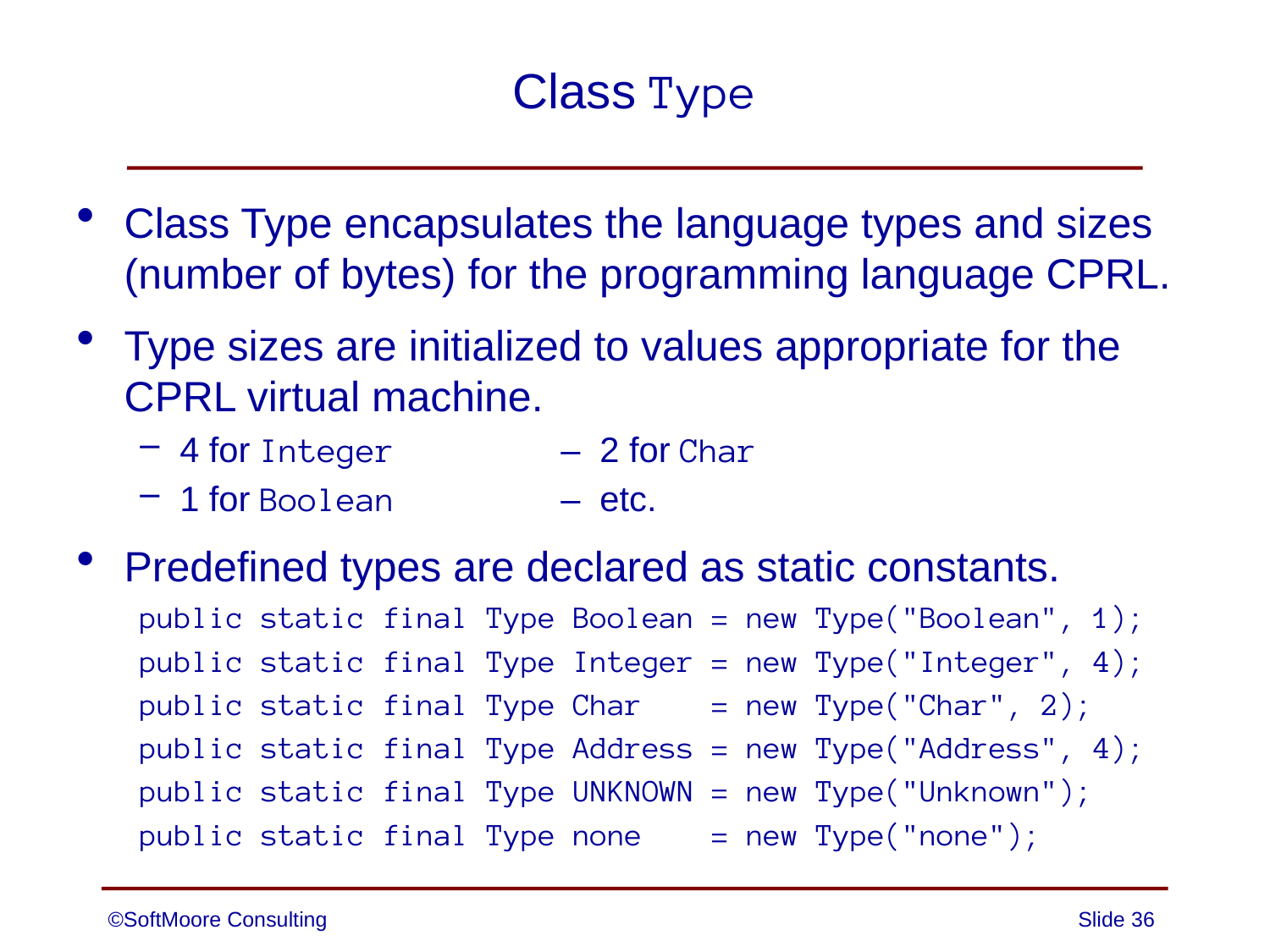

# Class Type
Class Type encapsulates the language types and sizes (number of bytes) for the programming language CPRL.
Type sizes are initialized to values appropriate for the CPRL virtual machine.
4 for Integer		–  2 for Char
1 for Boolean		–  etc.
Predefined types are declared as static constants.
public static final Type Boolean = new Type("Boolean", 1);
public static final Type Integer = new Type("Integer", 4);
public static final Type Char    = new Type("Char", 2);
public static final Type Address = new Type("Address", 4);
public static final Type UNKNOWN = new Type("Unknown");
public static final Type none    = new Type("none");
©SoftMoore Consulting
Slide 36